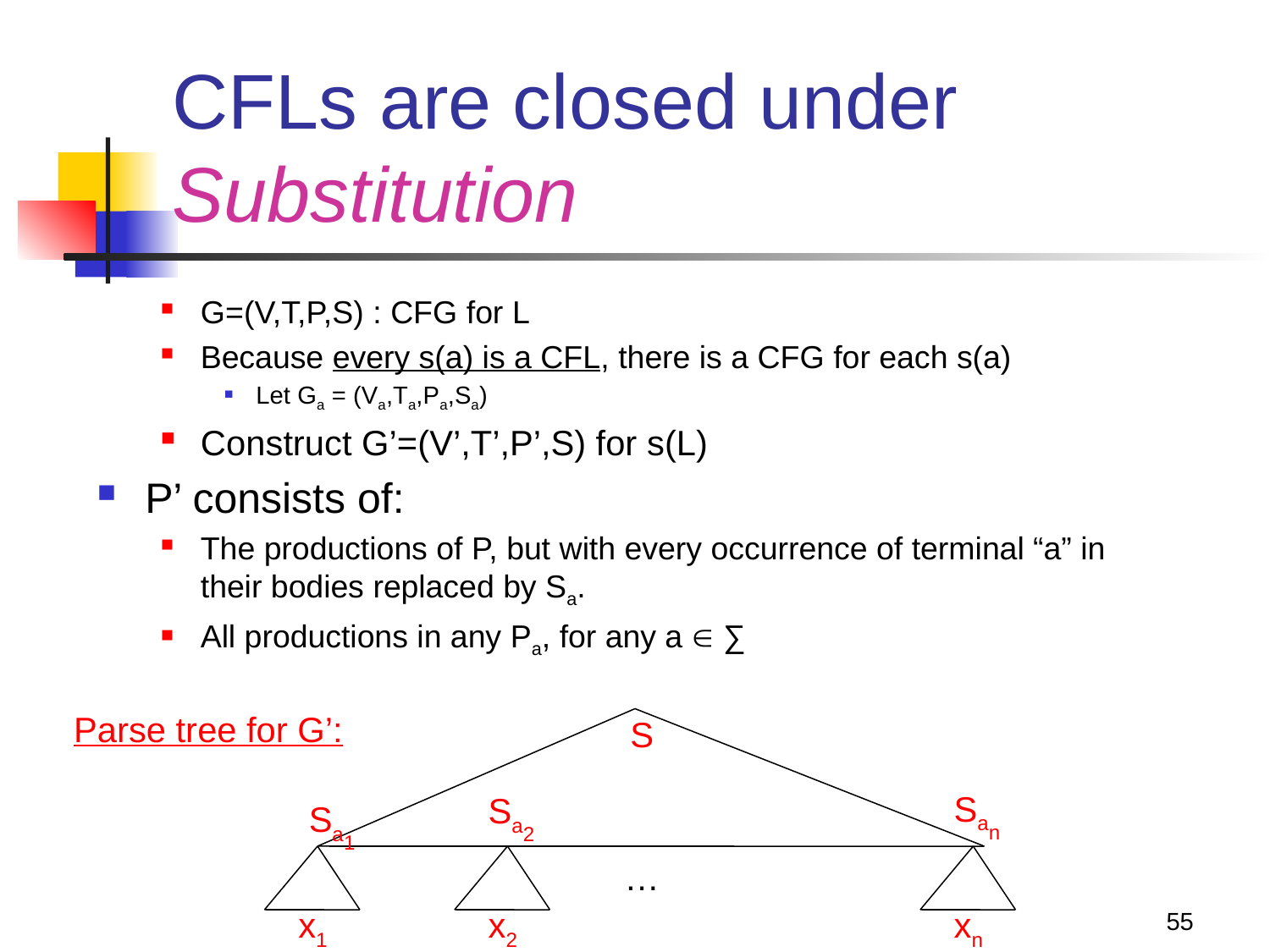

# CFLs are closed under Substitution
G=(V,T,P,S) : CFG for L
Because every s(a) is a CFL, there is a CFG for each s(a)
Let Ga = (Va,Ta,Pa,Sa)
Construct G’=(V’,T’,P’,S) for s(L)
P’ consists of:
The productions of P, but with every occurrence of terminal “a” in their bodies replaced by Sa.
All productions in any Pa, for any a ∈ ∑

Parse tree for G’:
S

San
Sa2
Sa1

…
x1
x2
xn

55